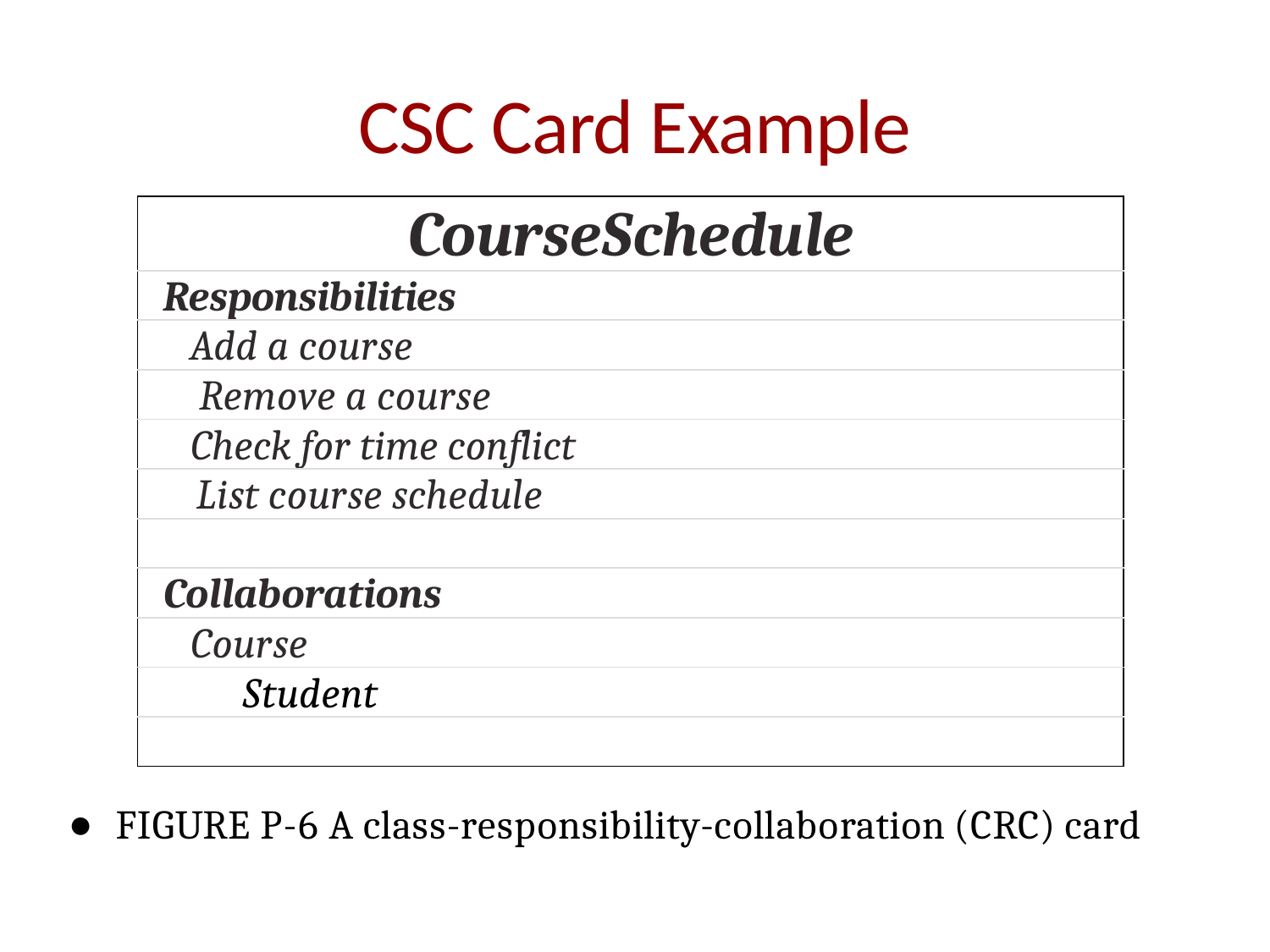

# CSC Card Example
| CourseSchedule |
| --- |
| Responsibilities |
| Add a course |
| Remove a course |
| Check for time conflict |
| List course schedule |
|  |
| Collaborations |
| Course |
| Student |
|  |
FIGURE P-6 A class-responsibility-collaboration (CRC) card